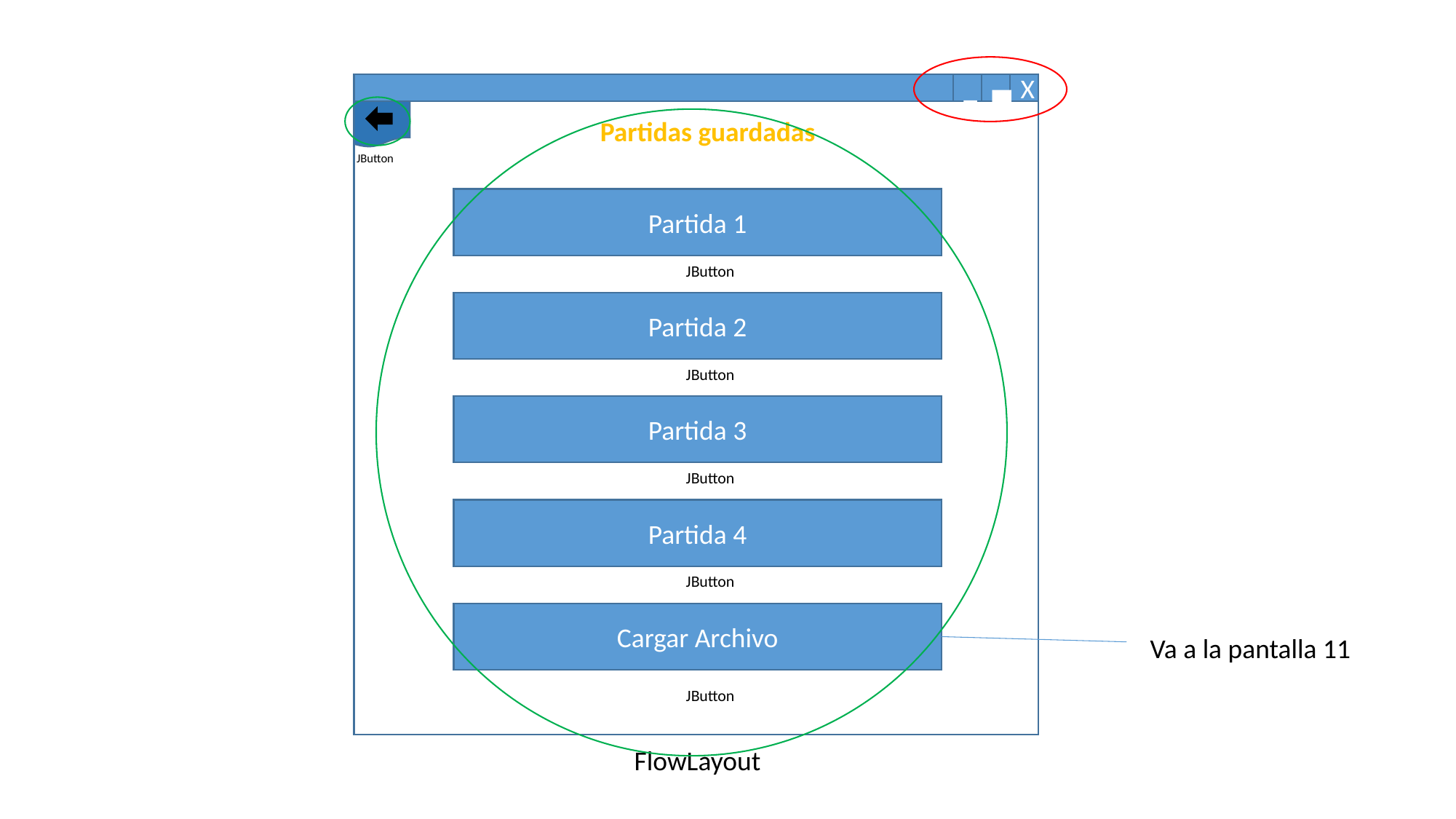

_
▄
X

Partidas guardadas

JButton
Partida 1
JButton
Partida 2
JButton
Partida 3
JButton
Partida 4
JButton
Cargar Archivo
Va a la pantalla 11
JButton
FlowLayout